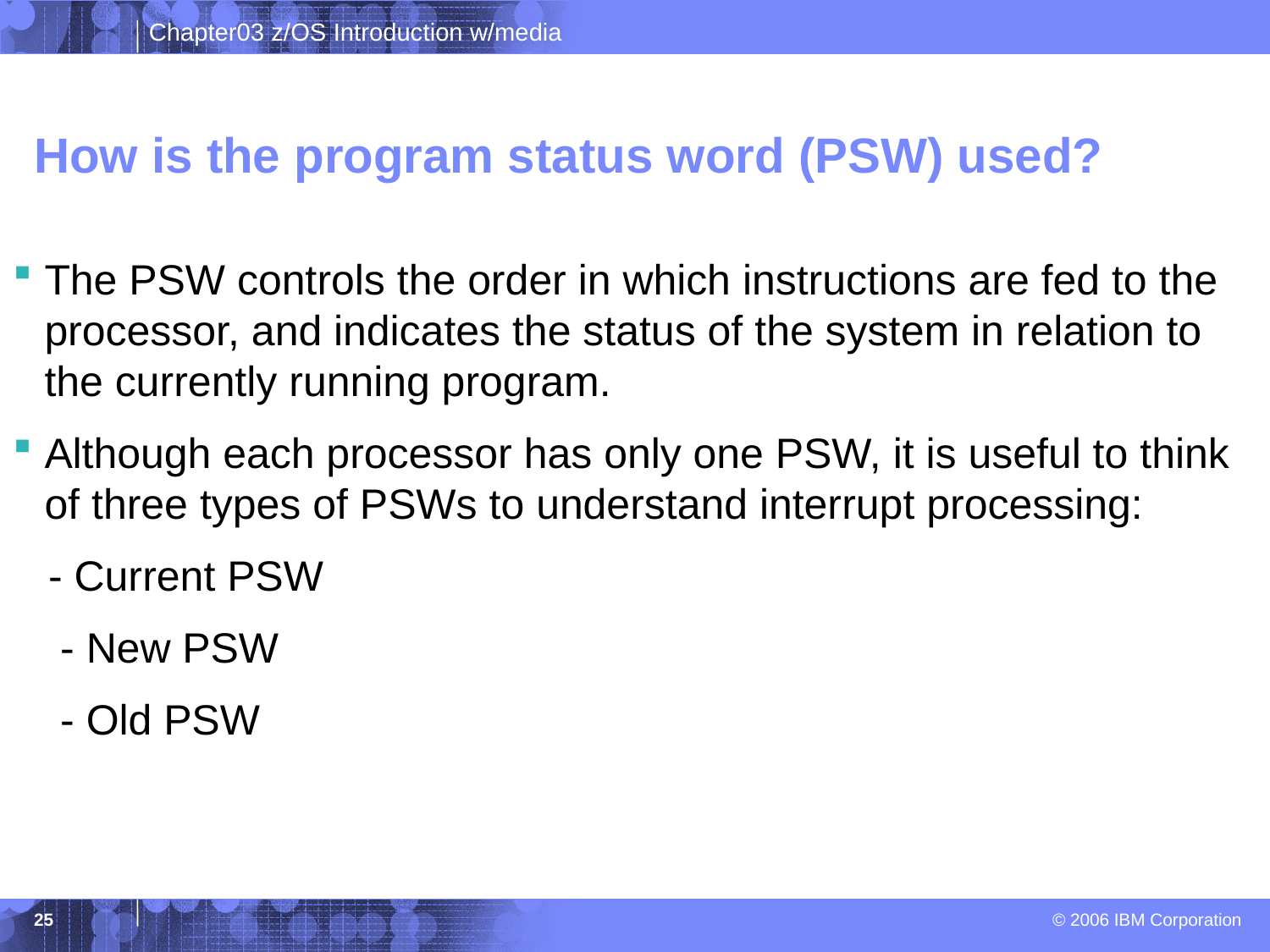

# How is the program status word (PSW) used?
The PSW controls the order in which instructions are fed to the processor, and indicates the status of the system in relation to the currently running program.
Although each processor has only one PSW, it is useful to think of three types of PSWs to understand interrupt processing:
   - Current PSW
    - New PSW
    - Old PSW
25